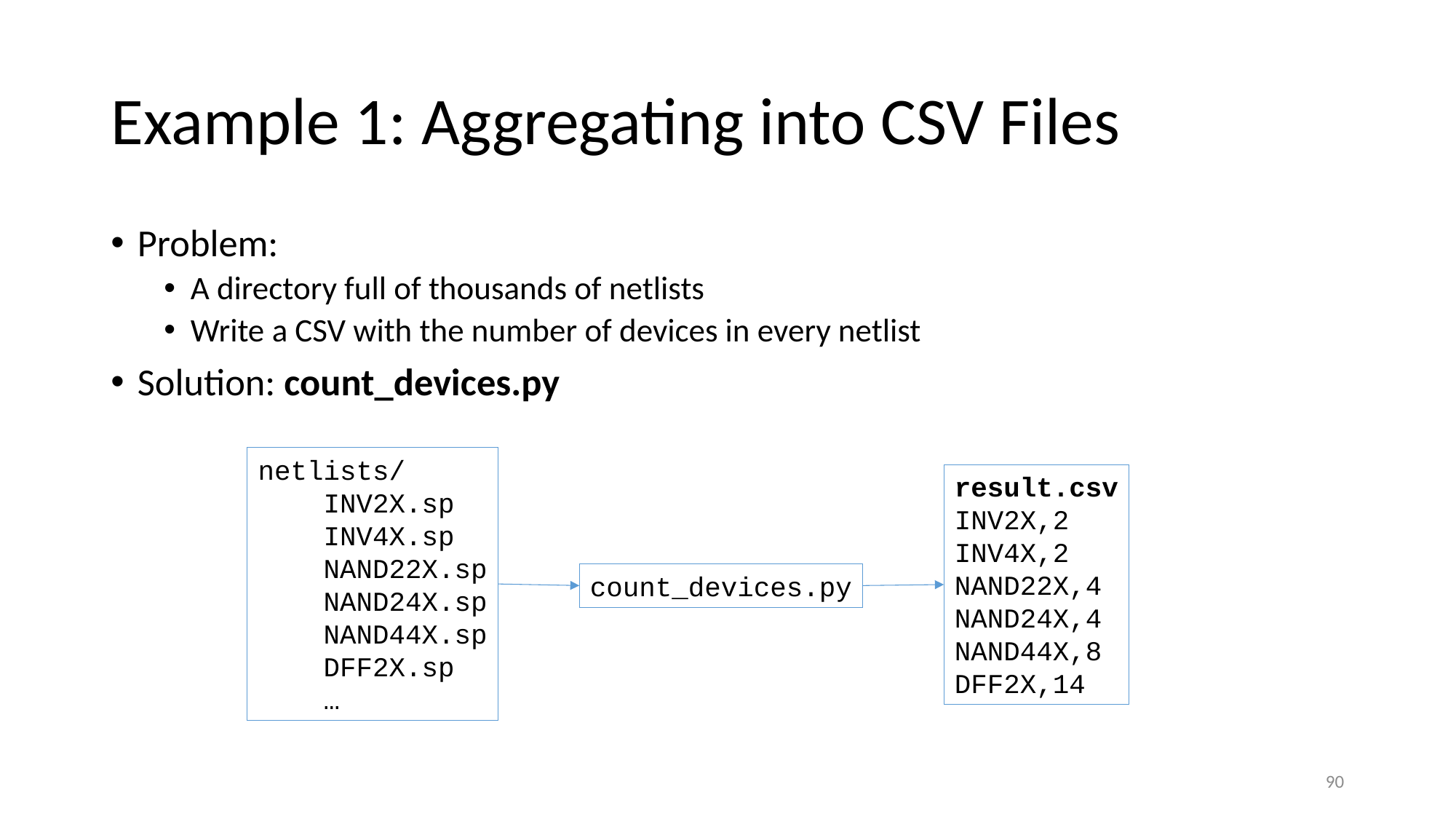

# Example 1: Aggregating into CSV Files
Problem:
A directory full of thousands of netlists
Write a CSV with the number of devices in every netlist
Solution: count_devices.py

netlists/
    INV2X.sp
    INV4X.sp
    NAND22X.sp
    NAND24X.sp
    NAND44X.sp
    DFF2X.sp
    …
result.csv
INV2X,2
INV4X,2
NAND22X,4
NAND24X,4
NAND44X,8
DFF2X,14
count_devices.py
90